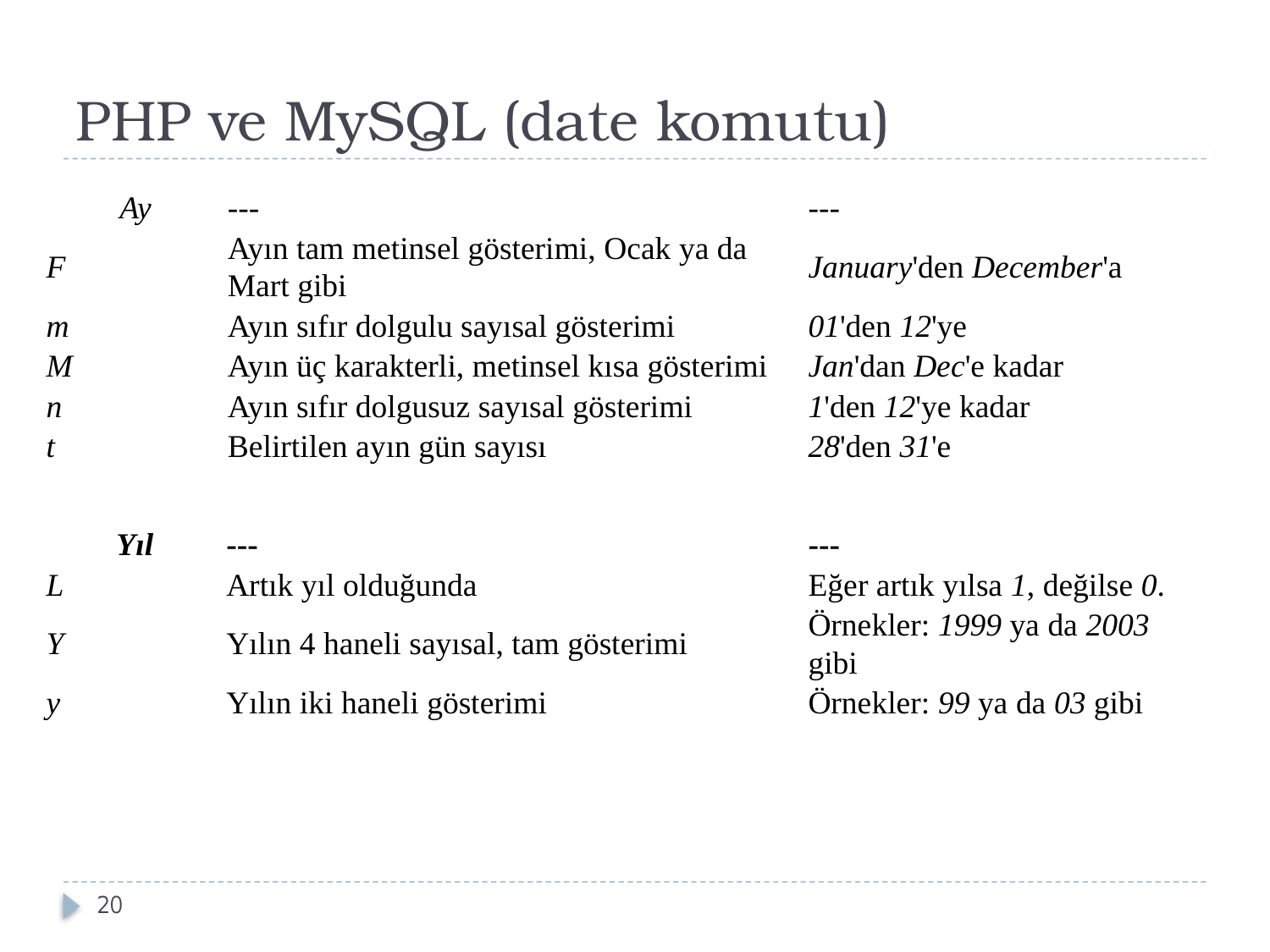

# PHP ve MySQL (date komutu)
| Ay | --- | --- |
| --- | --- | --- |
| F | Ayın tam metinsel gösterimi, Ocak ya da Mart gibi | January'den December'a |
| m | Ayın sıfır dolgulu sayısal gösterimi | 01'den 12'ye |
| M | Ayın üç karakterli, metinsel kısa gösterimi | Jan'dan Dec'e kadar |
| n | Ayın sıfır dolgusuz sayısal gösterimi | 1'den 12'ye kadar |
| t | Belirtilen ayın gün sayısı | 28'den 31'e |
| Yıl | --- | --- |
| --- | --- | --- |
| L | Artık yıl olduğunda | Eğer artık yılsa 1, değilse 0. |
| Y | Yılın 4 haneli sayısal, tam gösterimi | Örnekler: 1999 ya da 2003 gibi |
| y | Yılın iki haneli gösterimi | Örnekler: 99 ya da 03 gibi |
20